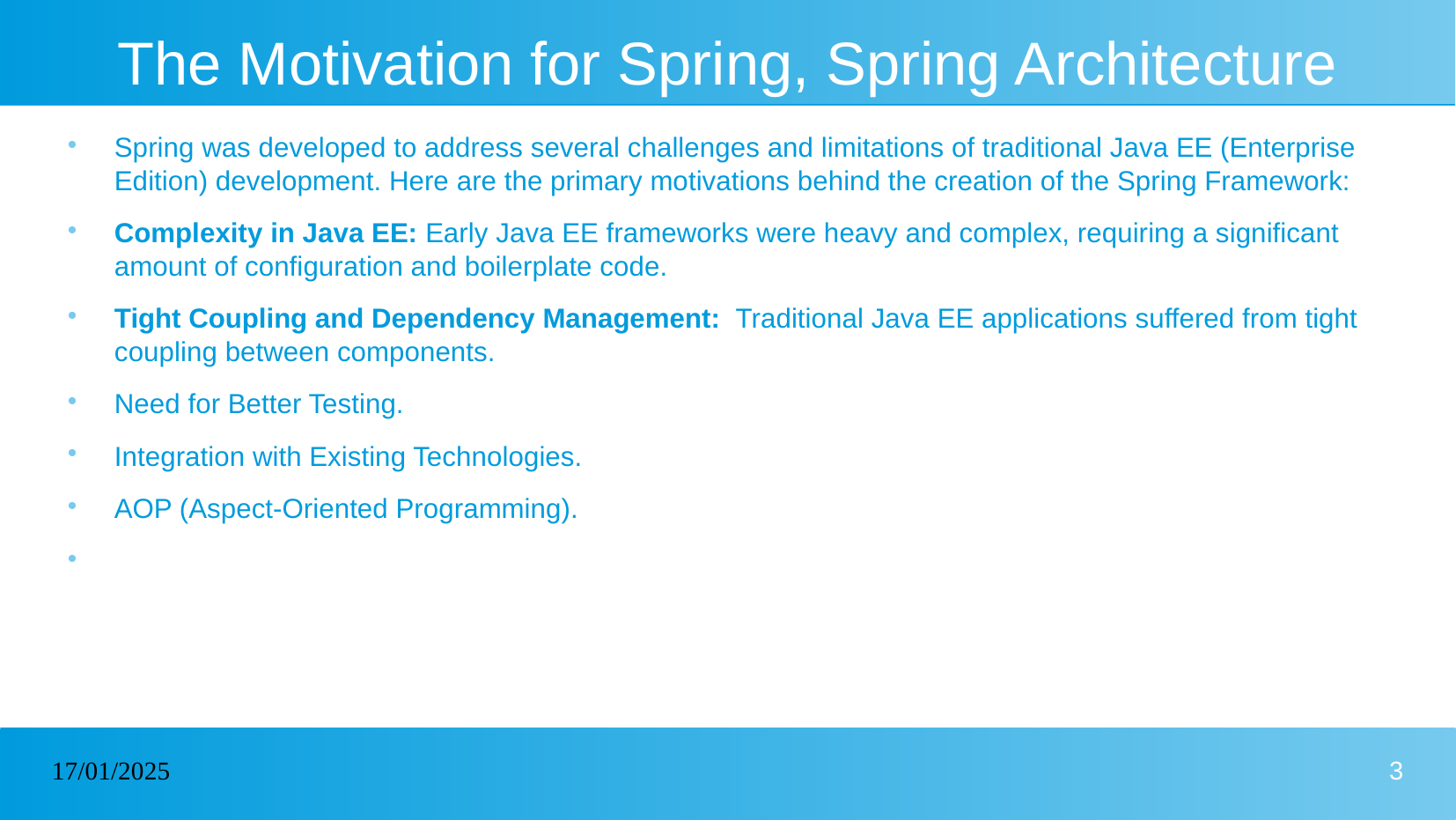

# The Motivation for Spring, Spring Architecture
Spring was developed to address several challenges and limitations of traditional Java EE (Enterprise Edition) development. Here are the primary motivations behind the creation of the Spring Framework:
Complexity in Java EE: Early Java EE frameworks were heavy and complex, requiring a significant amount of configuration and boilerplate code.
Tight Coupling and Dependency Management:  Traditional Java EE applications suffered from tight coupling between components.
Need for Better Testing.
Integration with Existing Technologies.
AOP (Aspect-Oriented Programming).

17/01/2025
3